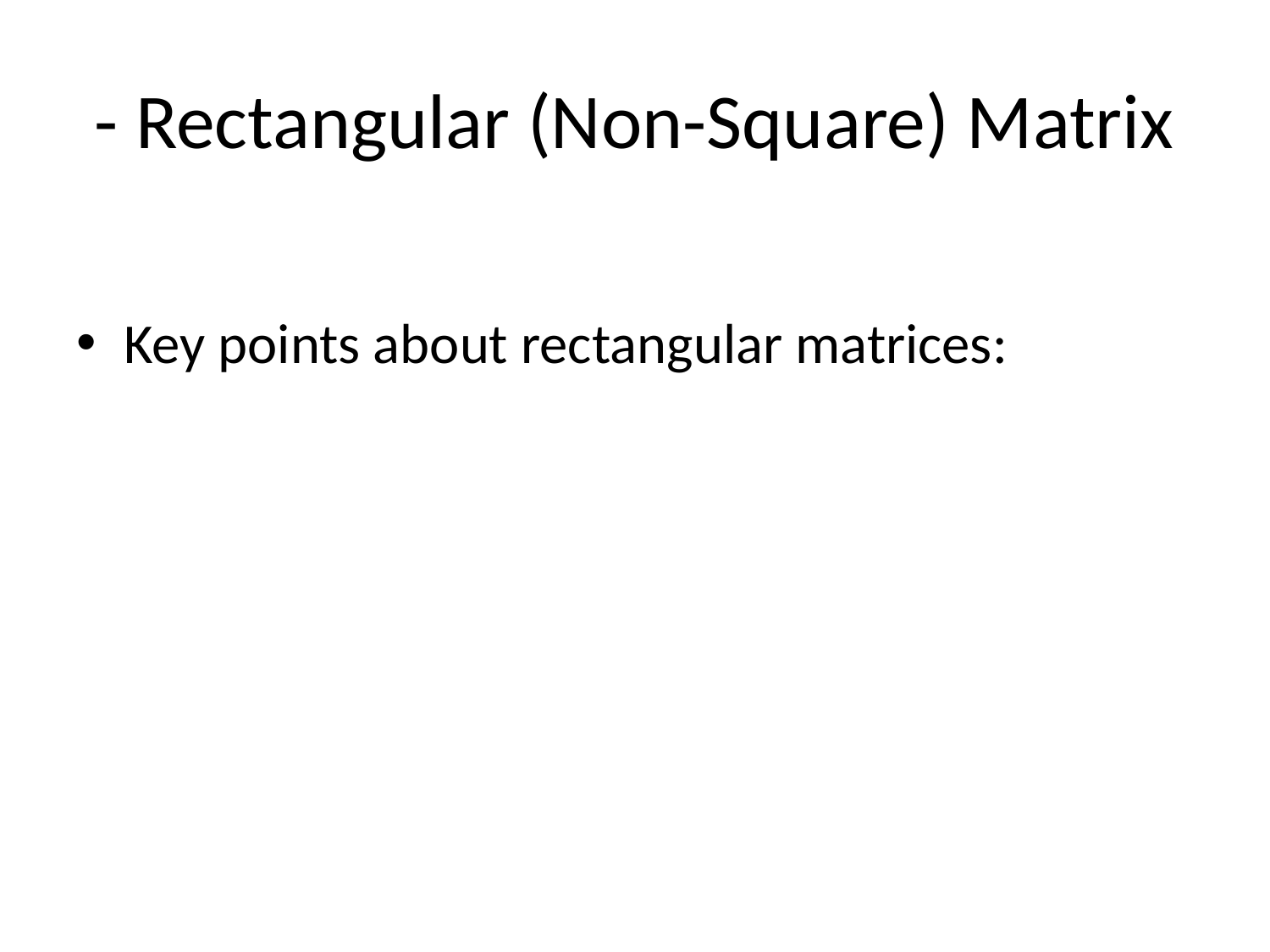

# - Rectangular (Non-Square) Matrix

Key points about rectangular matrices: